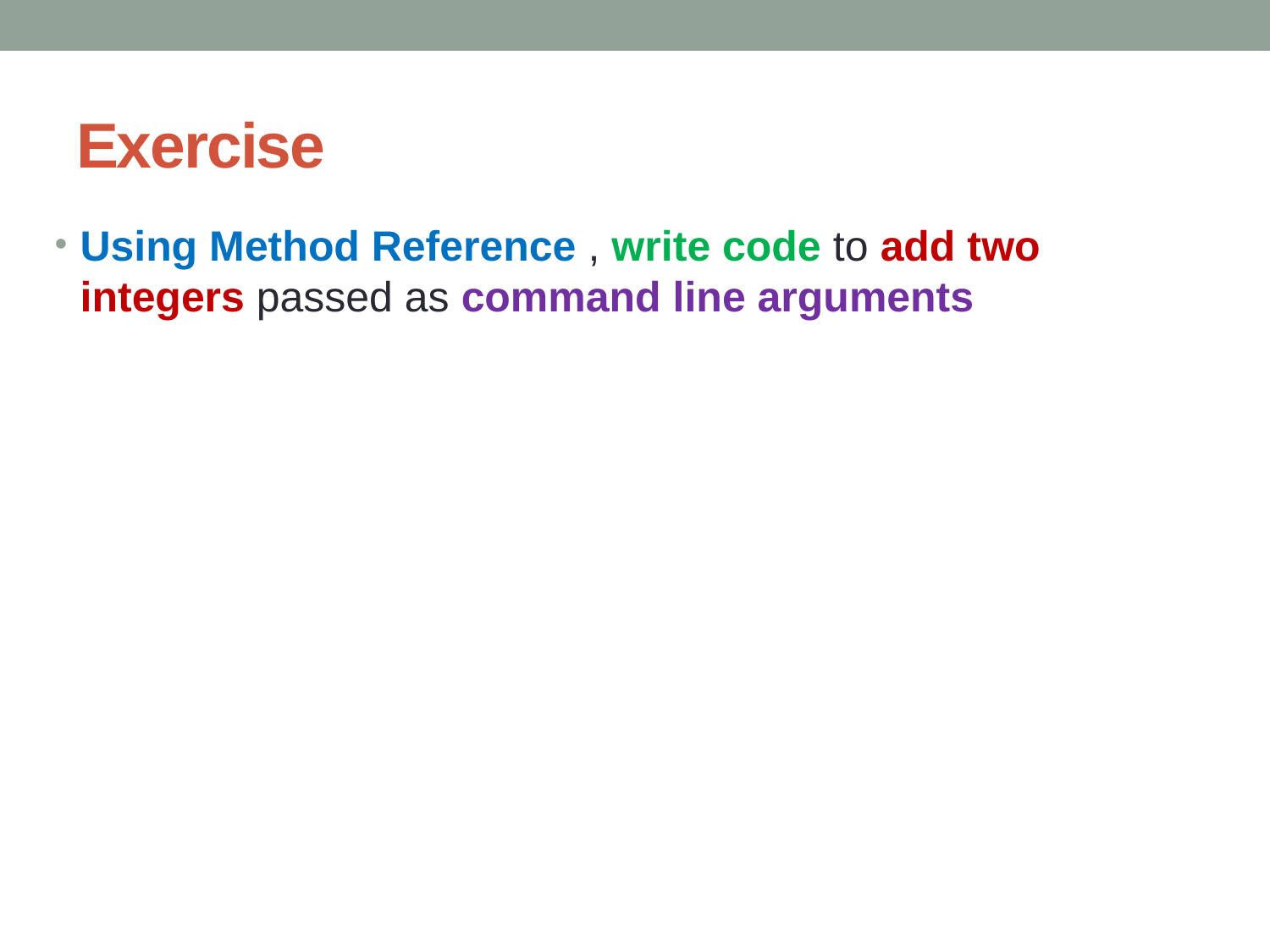

# Exercise
Using Method Reference , write code to add two integers passed as command line arguments